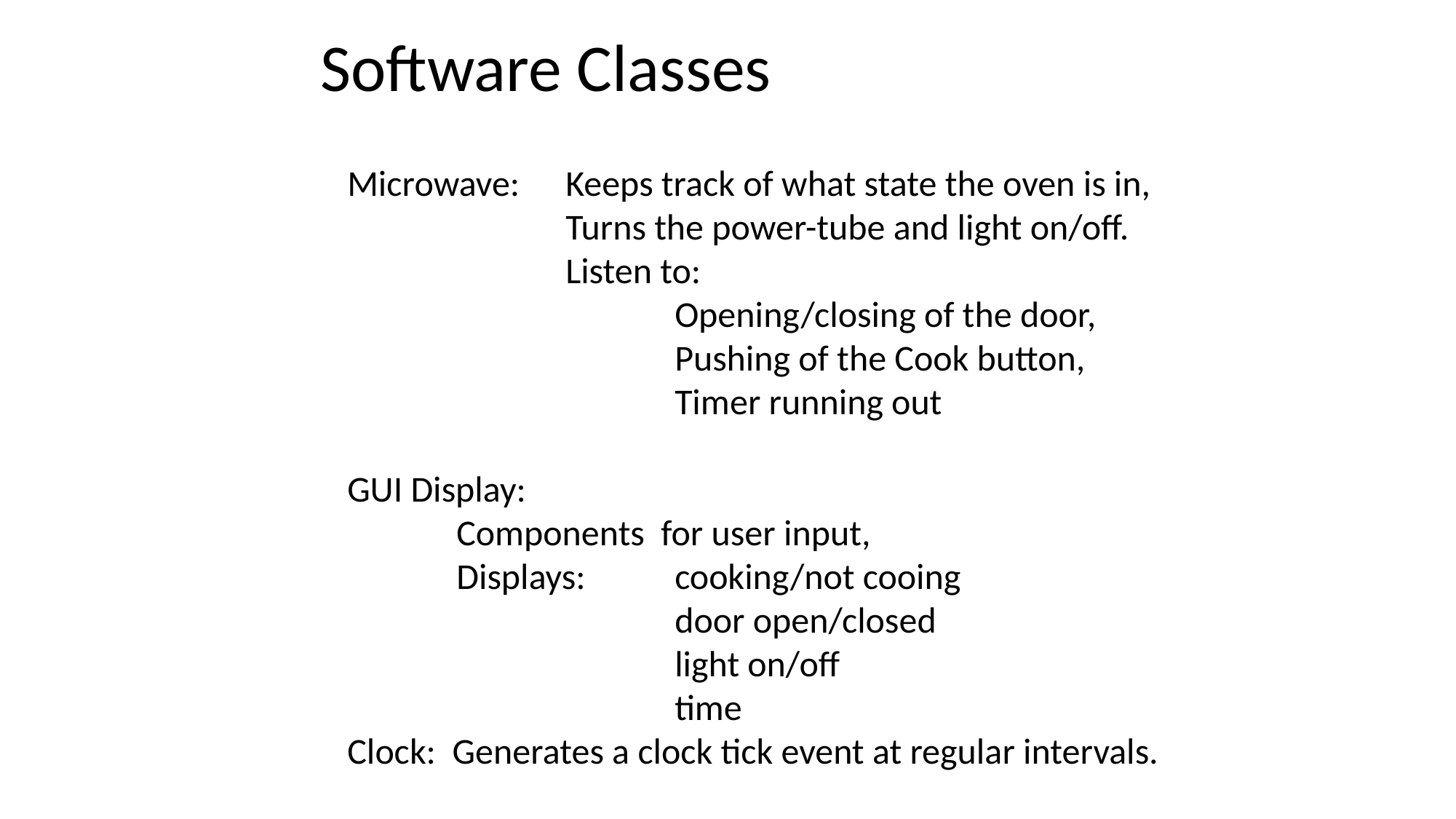

# Software Classes
Microwave: 	Keeps track of what state the oven is in,
		Turns the power-tube and light on/off.
		Listen to:
			Opening/closing of the door,
			Pushing of the Cook button,
			Timer running out

GUI Display:
	Components  for user input,
	Displays: 	cooking/not cooing
			door open/closed
			light on/off
			time
Clock:  Generates a clock tick event at regular intervals.